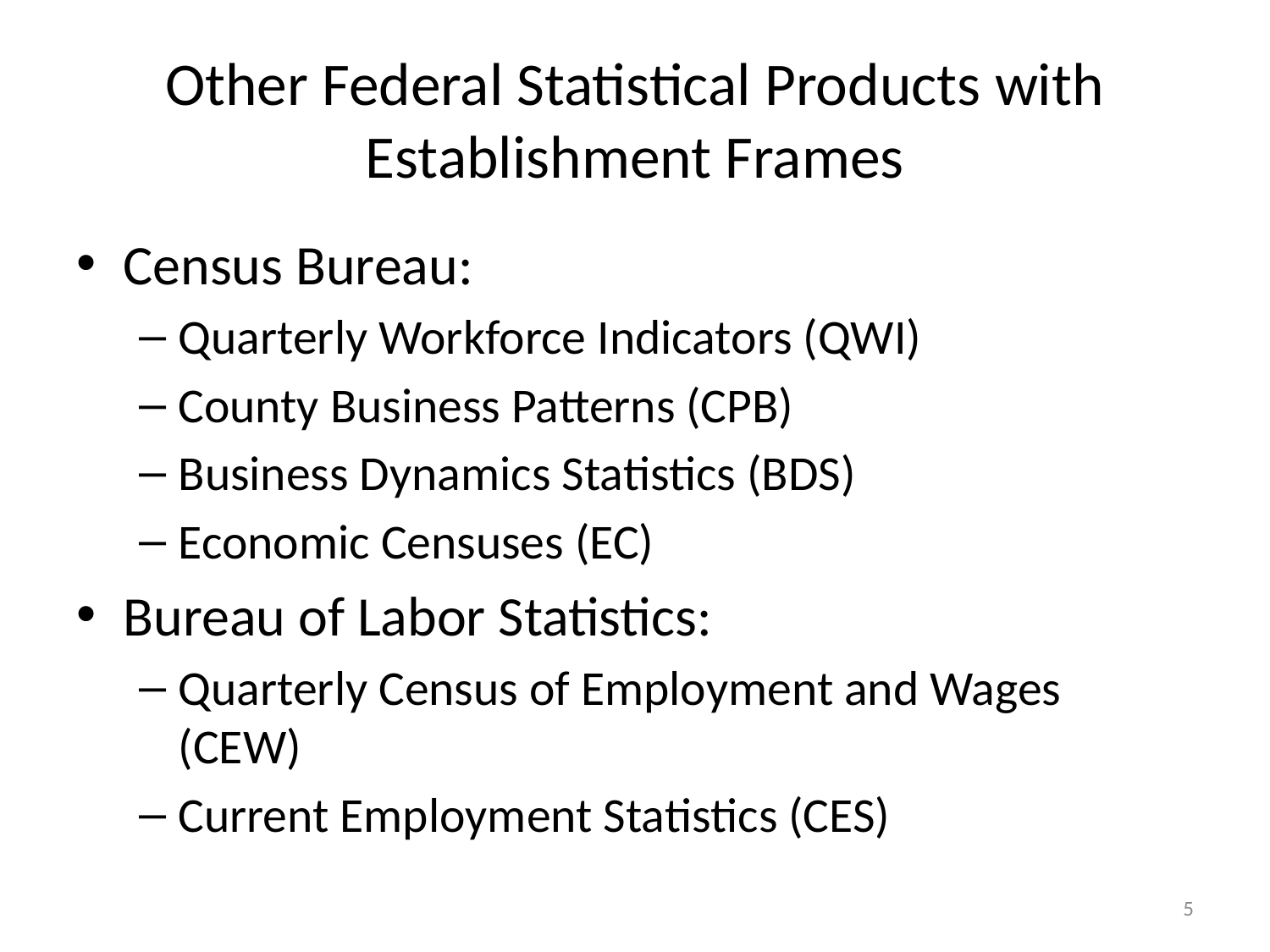

# Other Federal Statistical Products with Establishment Frames
Census Bureau:
Quarterly Workforce Indicators (QWI)
County Business Patterns (CPB)
Business Dynamics Statistics (BDS)
Economic Censuses (EC)
Bureau of Labor Statistics:
Quarterly Census of Employment and Wages (CEW)
Current Employment Statistics (CES)
5